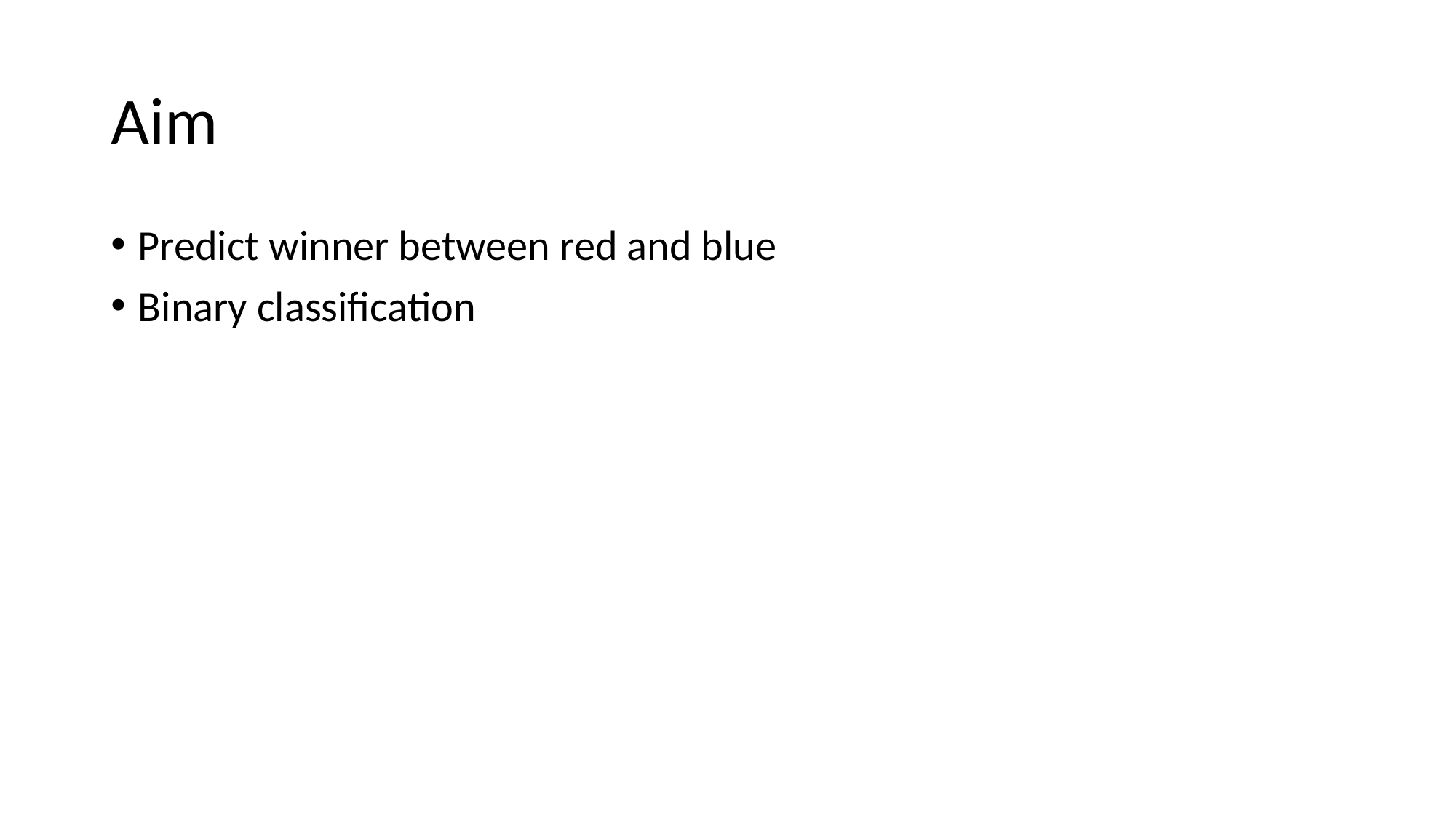

# Aim
Predict winner between red and blue
Binary classification